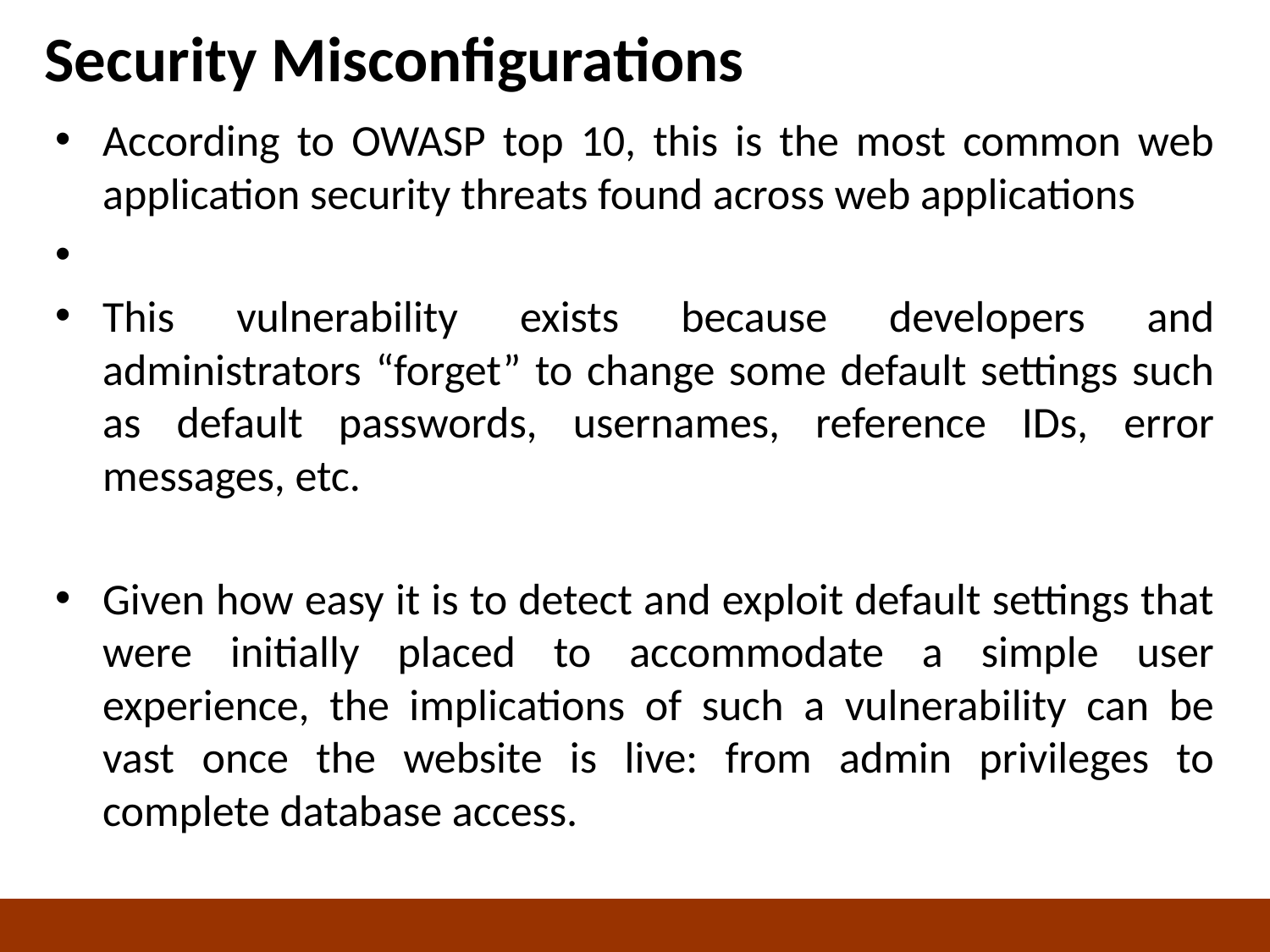

# Security Misconfigurations
According to OWASP top 10, this is the most common web application security threats found across web applications

This vulnerability exists because developers and administrators “forget” to change some default settings such as default passwords, usernames, reference IDs, error messages, etc.

Given how easy it is to detect and exploit default settings that were initially placed to accommodate a simple user experience, the implications of such a vulnerability can be vast once the website is live: from admin privileges to complete database access.